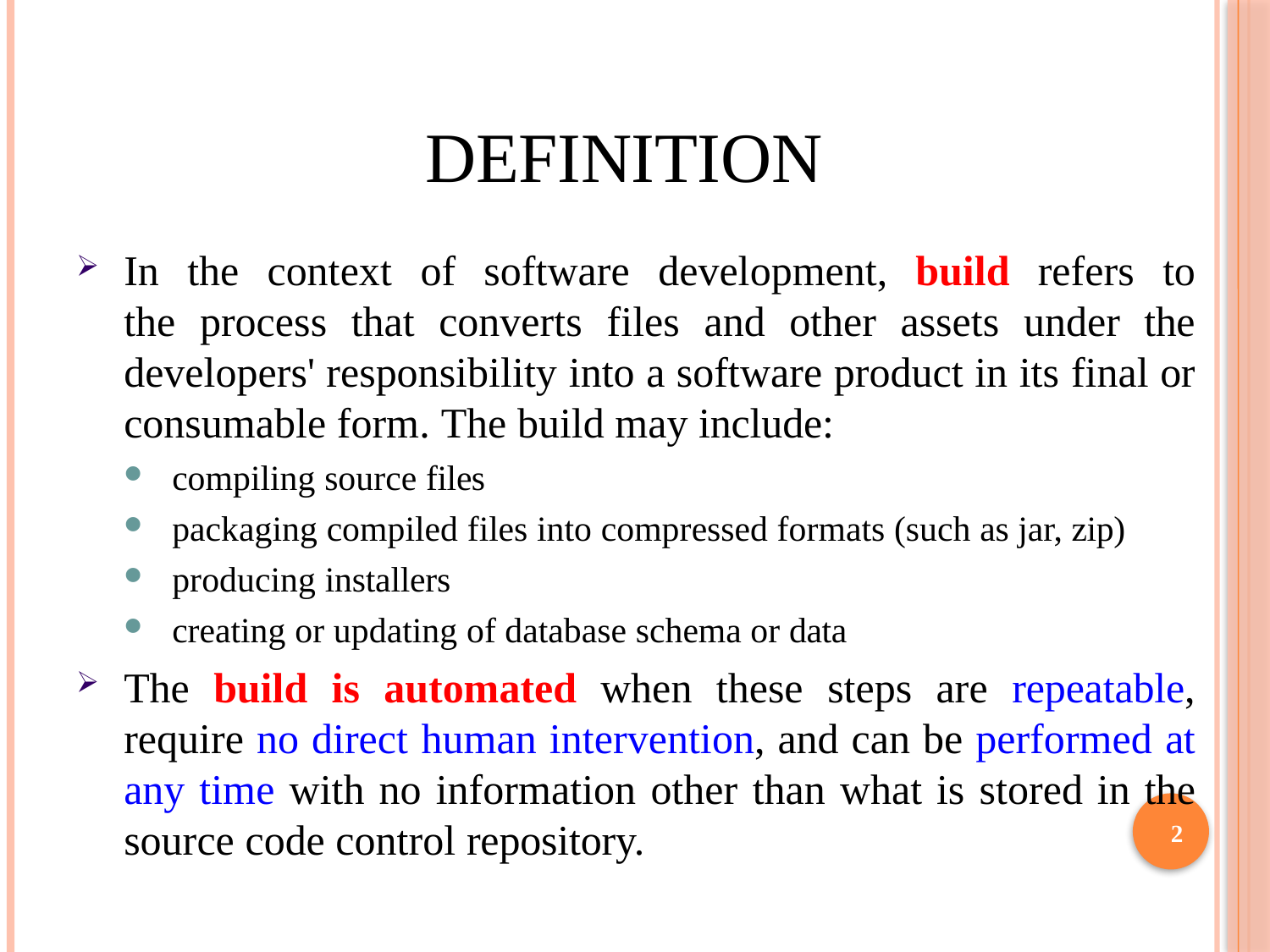

# Definition
In  the  context  of  software  development,  build  refers  to the  process  that  converts  files  and  other  assets  under  the developers' responsibility into a software product in its final or consumable form. The build may include:
compiling source files
packaging compiled files into compressed formats (such as jar, zip)
producing installers
creating or updating of database schema or data
The  build  is  automated  when  these  steps  are  repeatable, require no direct human intervention, and can be performed at any time with no information other than what is stored in the source code control repository.
2